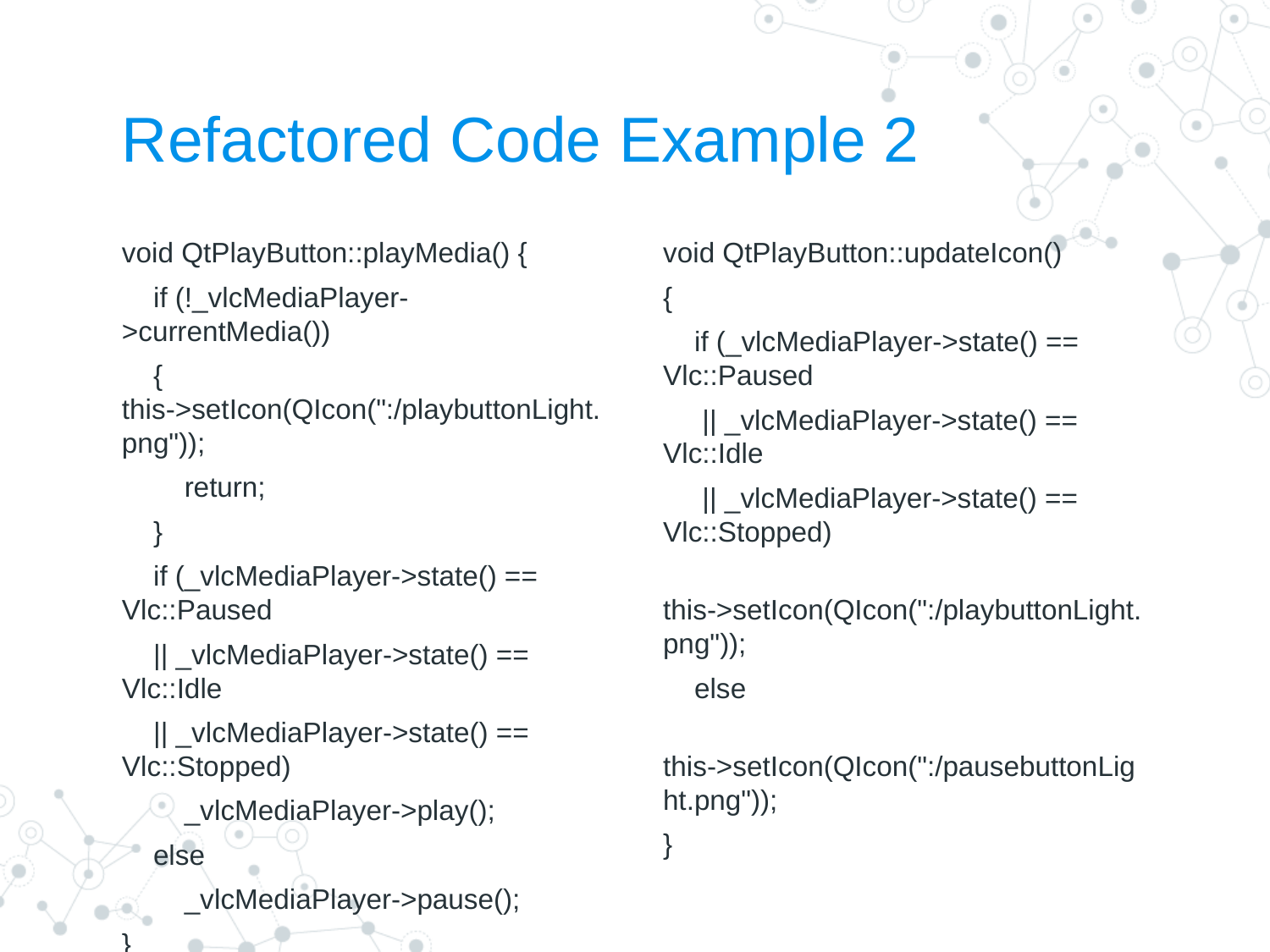

# Refactored Code Example 2
void QtPlayButton::playMedia() {
    if (!_vlcMediaPlayer->currentMedia())
    {      this->setIcon(QIcon(":/playbuttonLight.png"));
        return;
    }
    if (_vlcMediaPlayer->state() == Vlc::Paused
    || _vlcMediaPlayer->state() == Vlc::Idle
    || _vlcMediaPlayer->state() == Vlc::Stopped)
        _vlcMediaPlayer->play();
    else
        _vlcMediaPlayer->pause();
}

void QtPlayButton::updateIcon()
{
    if (_vlcMediaPlayer->state() == Vlc::Paused
     || _vlcMediaPlayer->state() == Vlc::Idle
     || _vlcMediaPlayer->state() == Vlc::Stopped)
        this->setIcon(QIcon(":/playbuttonLight.png"));
    else
        this->setIcon(QIcon(":/pausebuttonLight.png"));
}